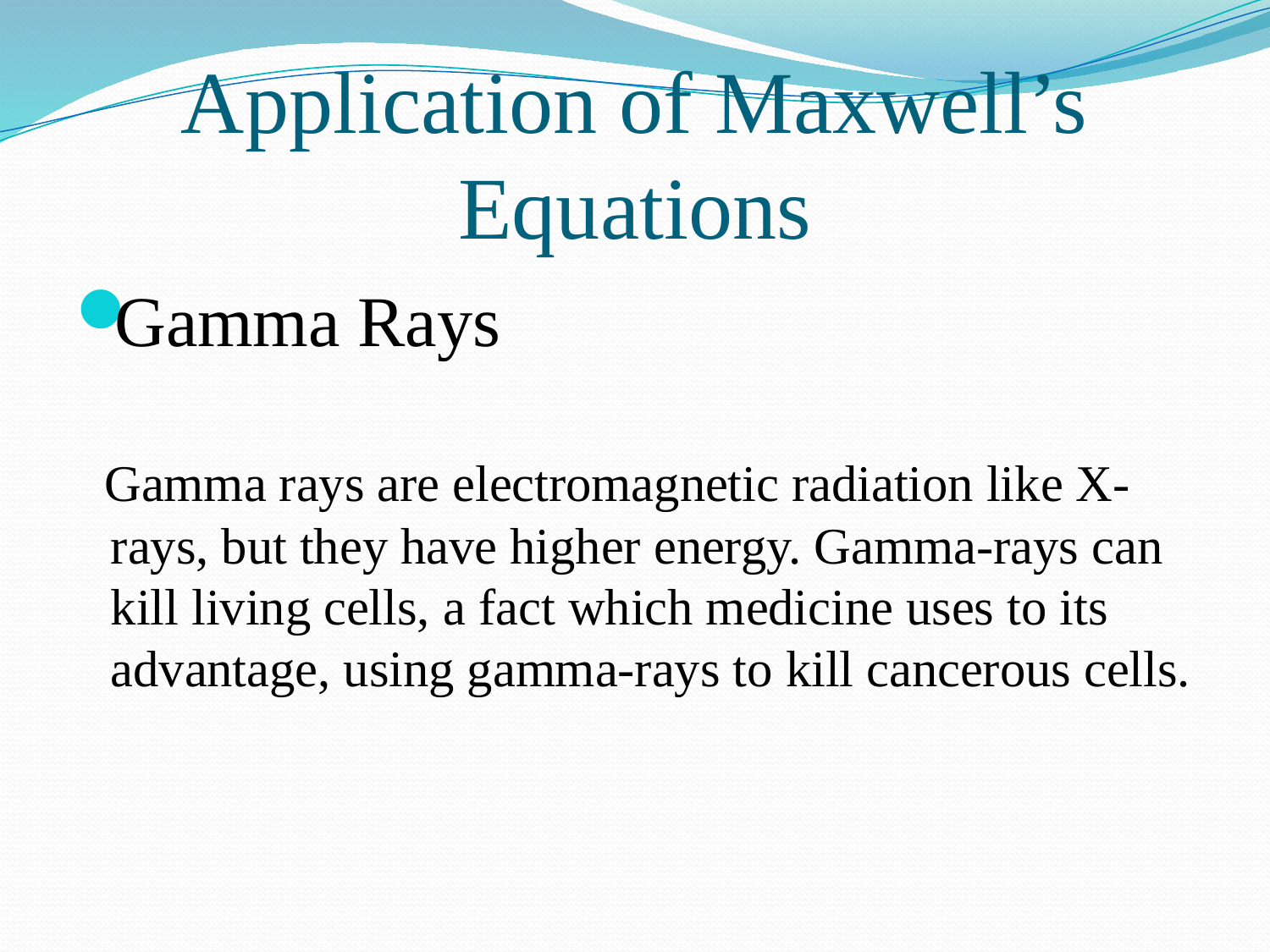

# Application of Maxwell’s Equations
Gamma Rays

  Gamma rays are electromagnetic radiation like X-rays, but they have higher energy. Gamma-rays can kill living cells, a fact which medicine uses to its advantage, using gamma-rays to kill cancerous cells.